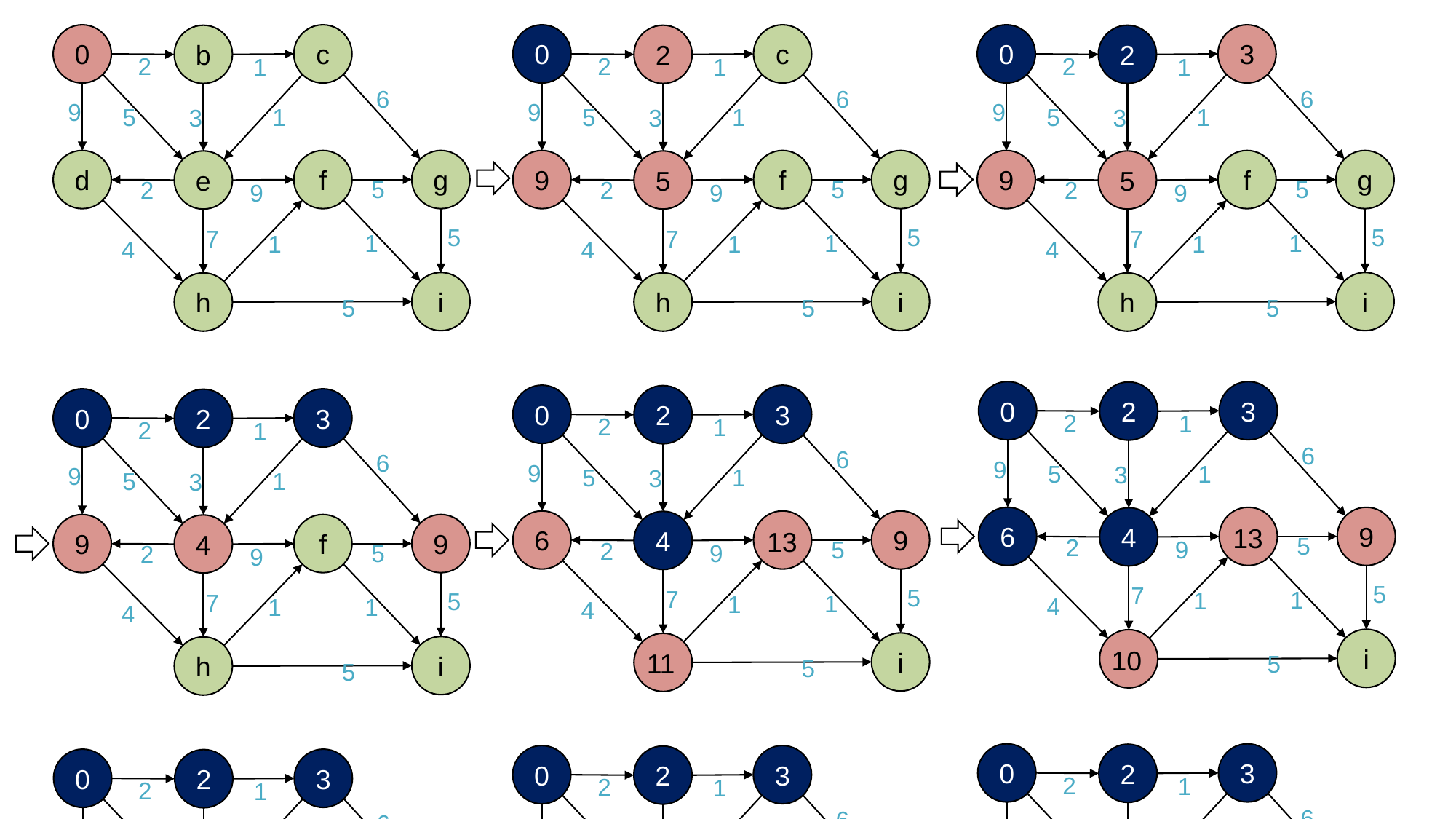

0
0
0
c
c
3
b
2
2
2
2
2
1
1
1
6
6
6
9
9
9
5
1
5
1
5
1
3
3
3
d
g
9
g
9
g
f
f
f
e
5
5

5
5
5
2
2
2
9
9
9
5
5
5
7
7
7
1
1
1
1
1
1
4
4
4
i
i
i
h
h
h
5
5
5
0
3
2
0
3
2
0
3
2
2
1
2
1
2
1
6
6
6
9
9
5
1
3
9
5
1
3
5
1
3
6
9

4
6
9

4
9
9
f
4
13
13

5
2

9
5
2
9
5
2
9
5
7
5
7
1
1
5
7
1
1
4
1
1
4
4
i

i

i
h
10
11
5
5
5
0
3
2
0
3
2
0
3
2
2
1
2
1
2
1
6
6
6
9
9
5
1
3
9
5
1
3
5
1
3
6
9

4
6
9

4
6
9

4
11
11

13

5
2
5
2
9
5
9
2
9
5
7
5
7
5
1
1
7
1
1
1
1
4
4
4

10
12
10
14
10
14
5
5
5